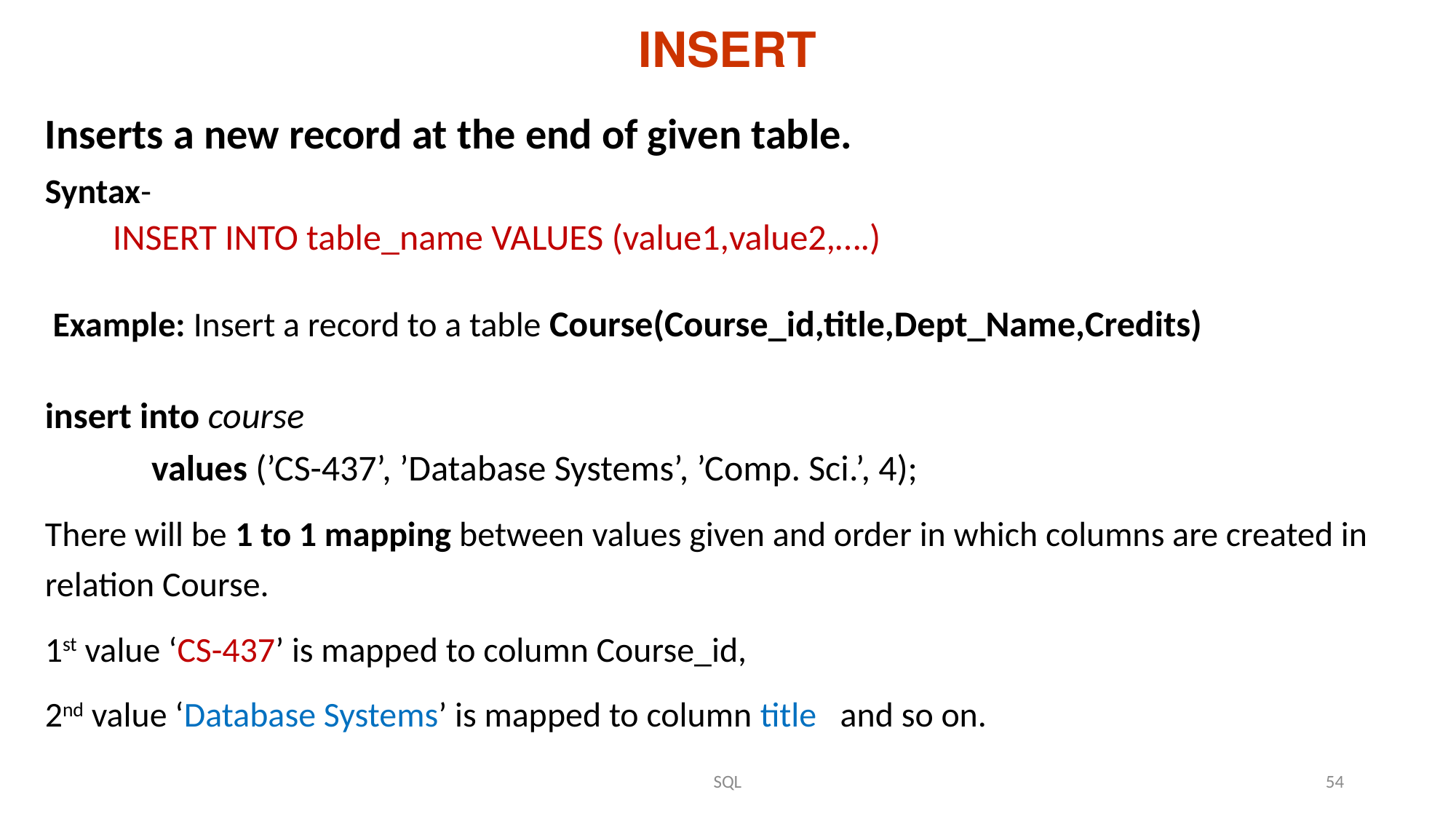

# INSERT
Inserts a new record at the end of given table.
Syntax-
  INSERT INTO table_name VALUES (value1,value2,….)

 Example: Insert a record to a table Course(Course_id,title,Dept_Name,Credits)

insert into course
             values (’CS-437’, ’Database Systems’, ’Comp. Sci.’, 4);
There will be 1 to 1 mapping between values given and order in which columns are created in relation Course.
1st value ‘CS-437’ is mapped to column Course_id,
2nd value ‘Database Systems’ is mapped to column title   and so on.
SQL
54